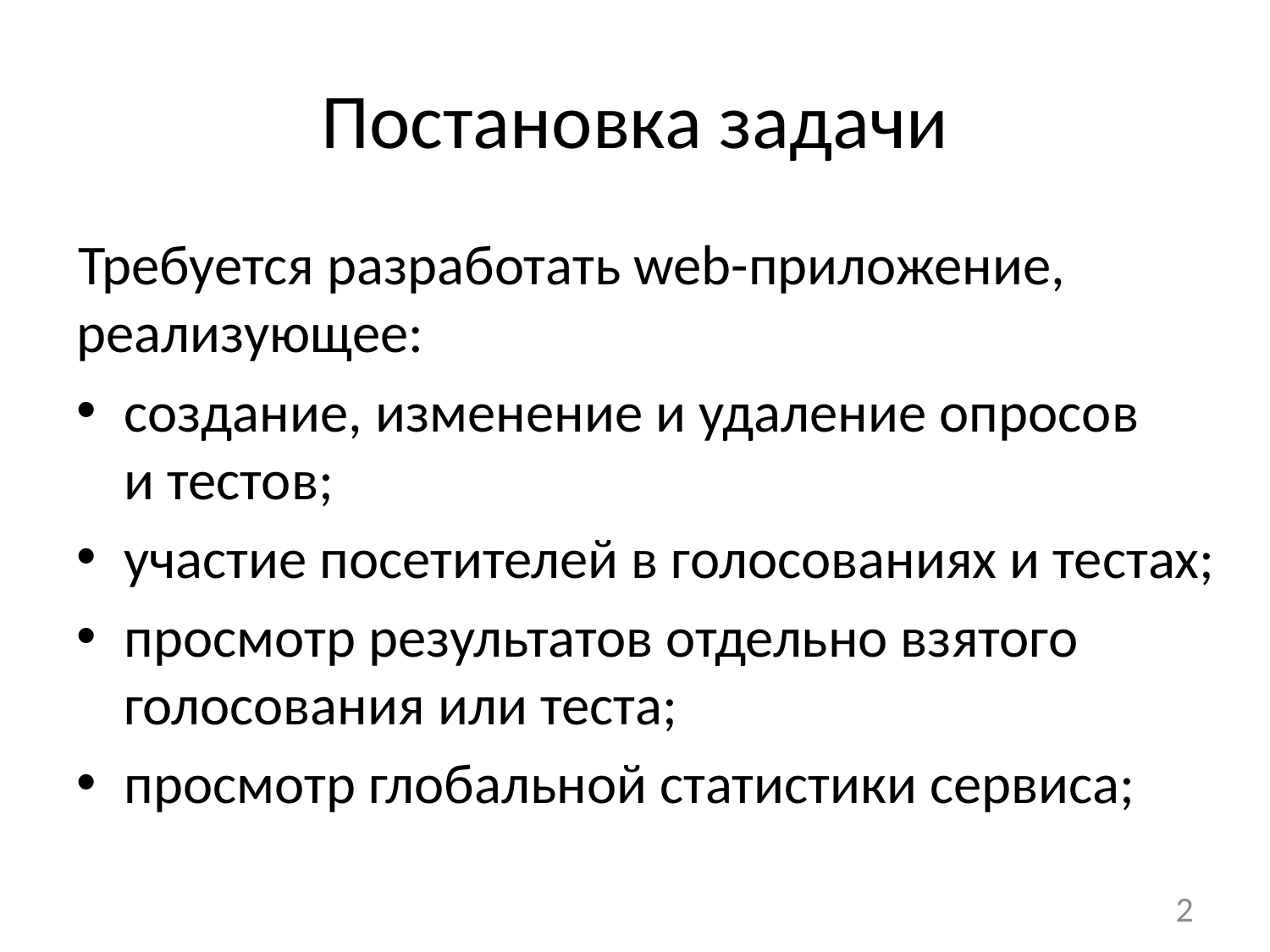

# Постановка задачи
Требуется разработать web-приложение, реализующее:
создание, изменение и удаление опросов
и тестов;
участие посетителей в голосованиях и тестах;
просмотр результатов отдельно взятого голосования или теста;
просмотр глобальной статистики сервиса;

2